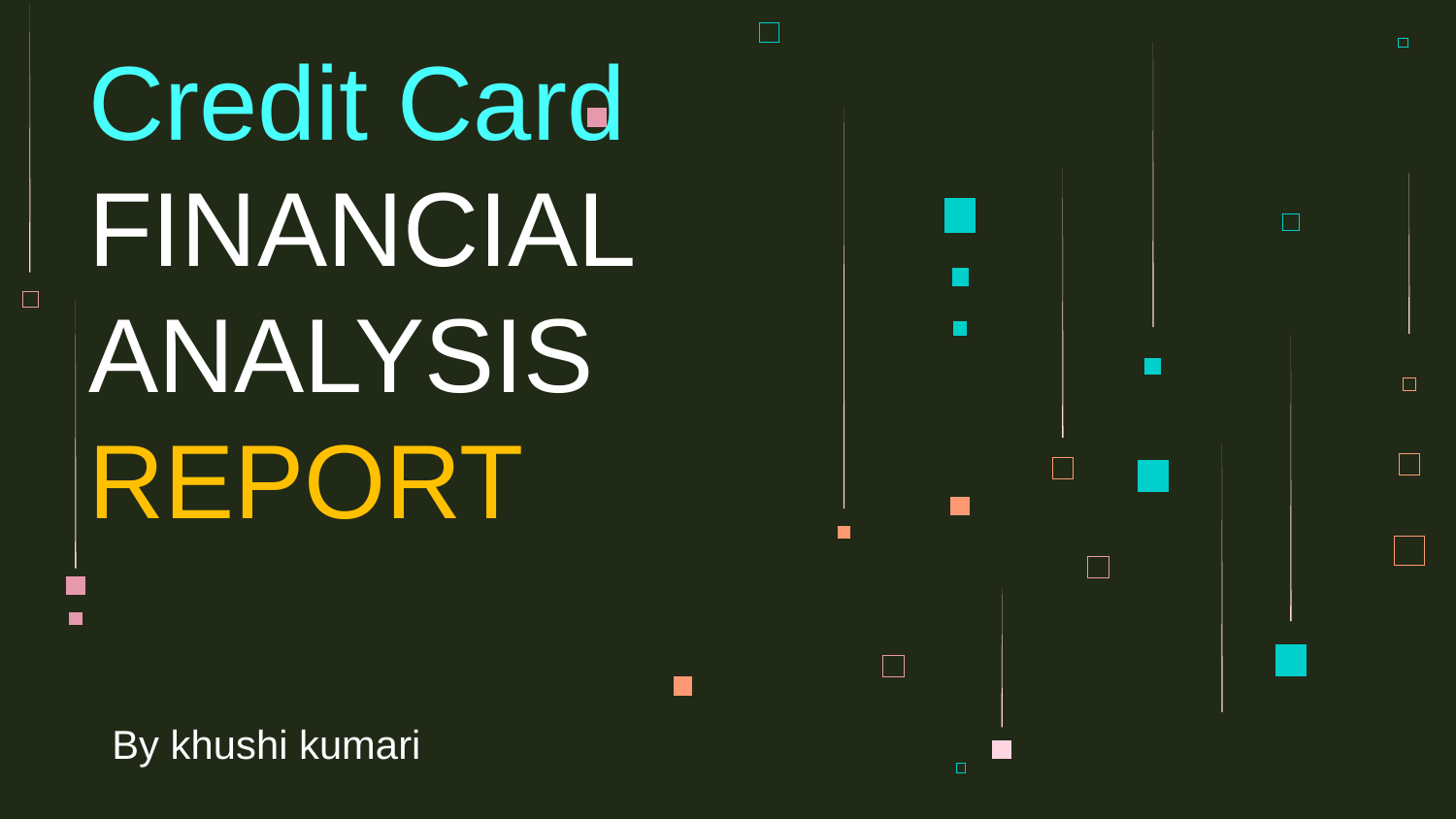

# Credit Card FINANCIAL ANALYSIS REPORT

By khushi kumari